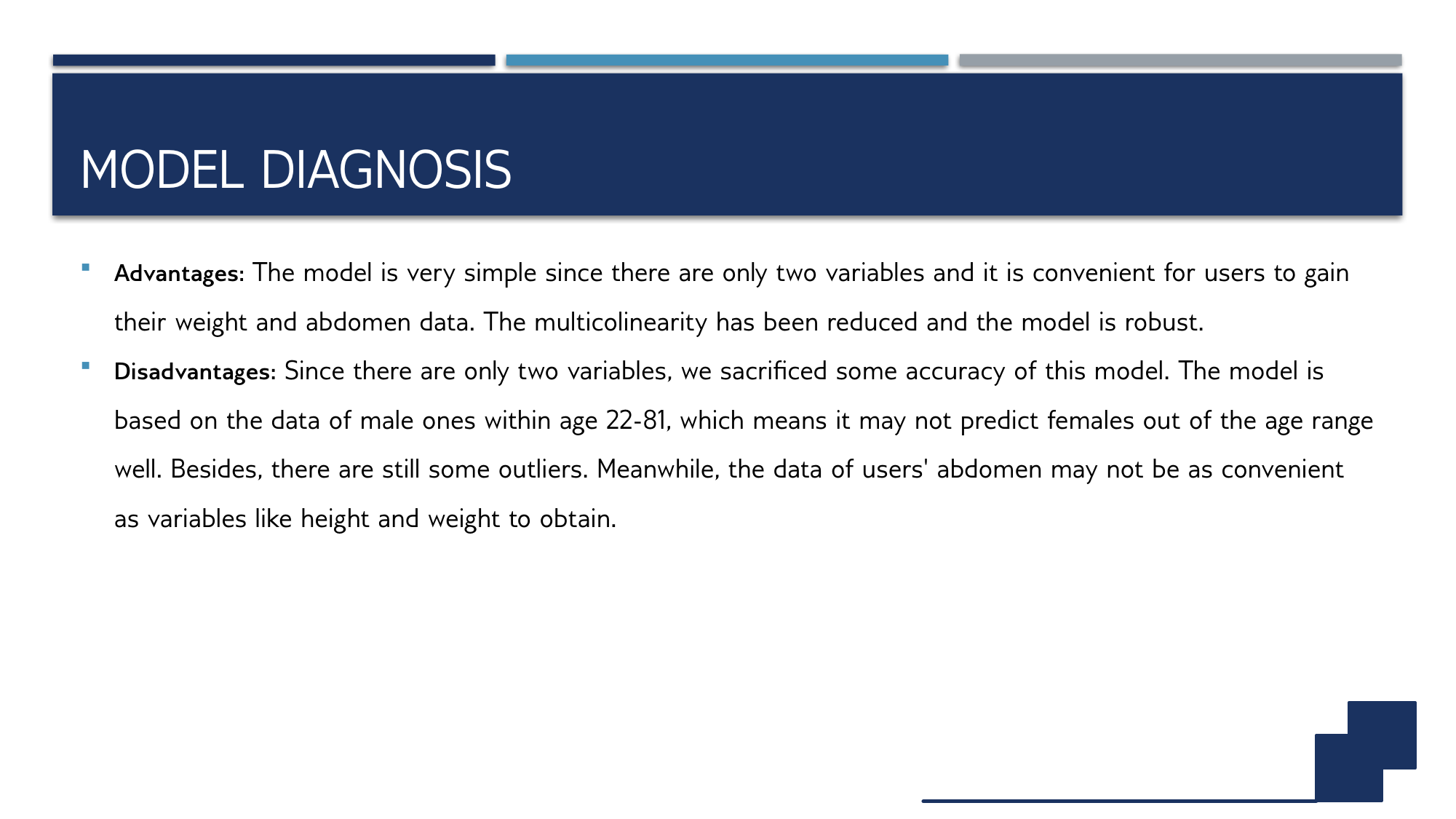

# Model Diagnosis
Advantages: The model is very simple since there are only two variables and it is convenient for users to gain their weight and abdomen data. The multicolinearity has been reduced and the model is robust.
Disadvantages: Since there are only two variables, we sacrificed some accuracy of this model. The model is based on the data of male ones within age 22-81, which means it may not predict females out of the age range well. Besides, there are still some outliers. Meanwhile, the data of users' abdomen may not be as convenient as variables like height and weight to obtain.